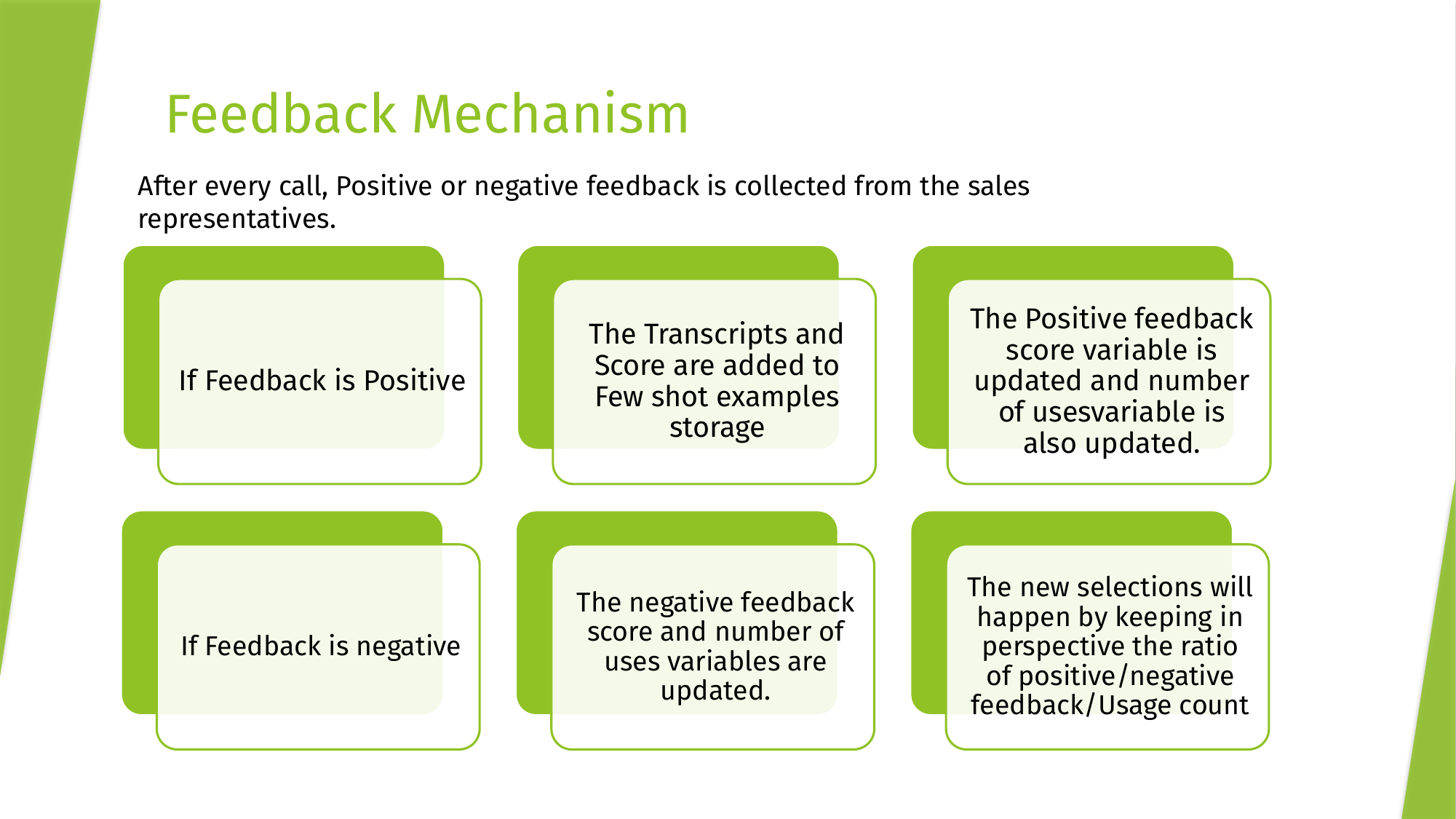

# Feedback Mechanism
If Feedback is Positive
The Transcripts and Score are added to Few shot examples storage
The Positive feedback score variable is updated and number of usesvariable is also updated.
After every call, Positive or negative feedback is collected from the sales representatives.
If Feedback is negative
The negative feedback score and number of uses variables are updated.
The new selections will happen by keeping in perspective the ratio of positive/negative feedback/Usage count